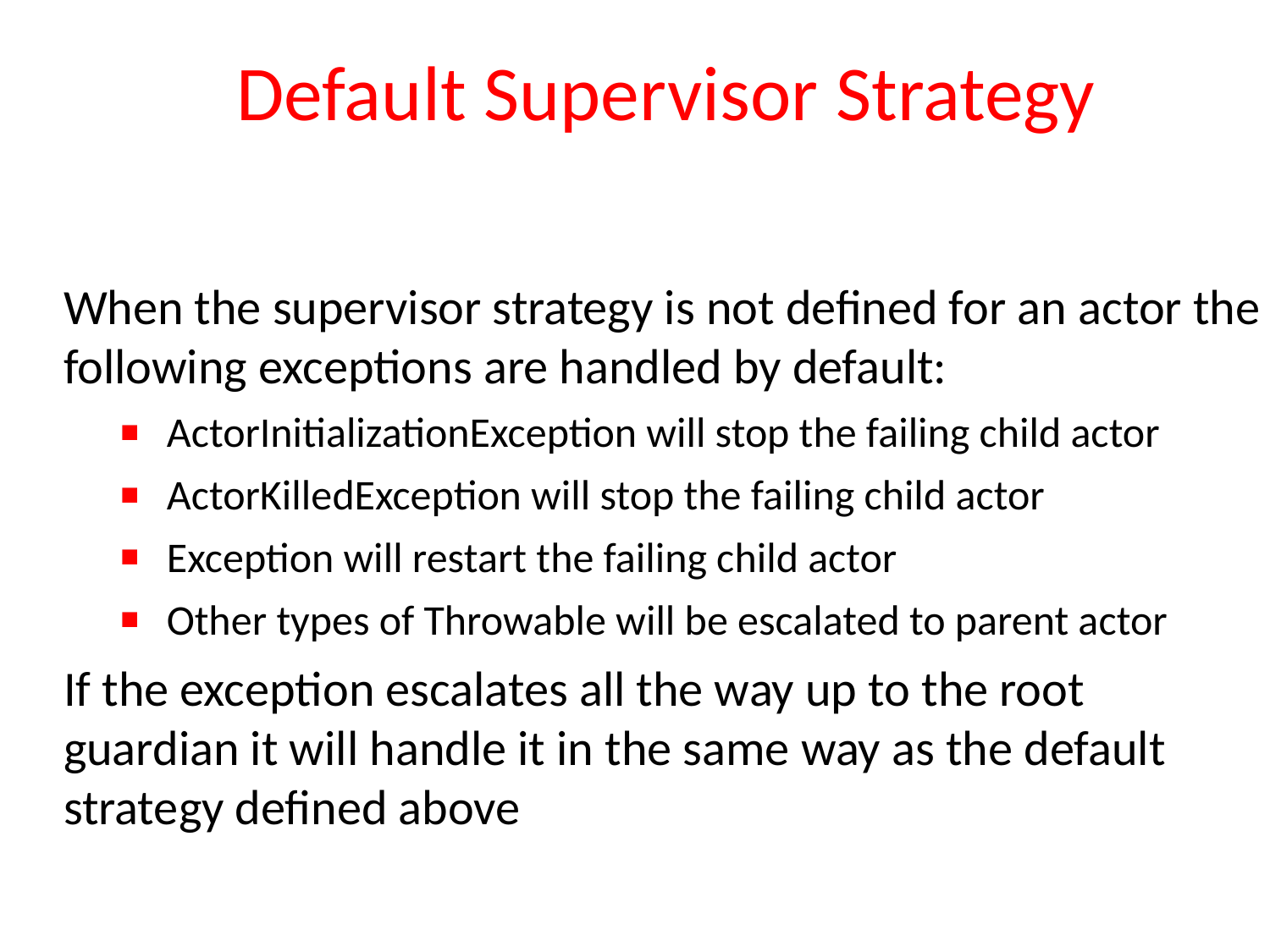

# Default Supervisor Strategy
When the supervisor strategy is not defined for an actor the following exceptions are handled by default:
ActorInitializationException will stop the failing child actor
ActorKilledException will stop the failing child actor
Exception will restart the failing child actor
Other types of Throwable will be escalated to parent actor
If the exception escalates all the way up to the root guardian it will handle it in the same way as the default strategy defined above